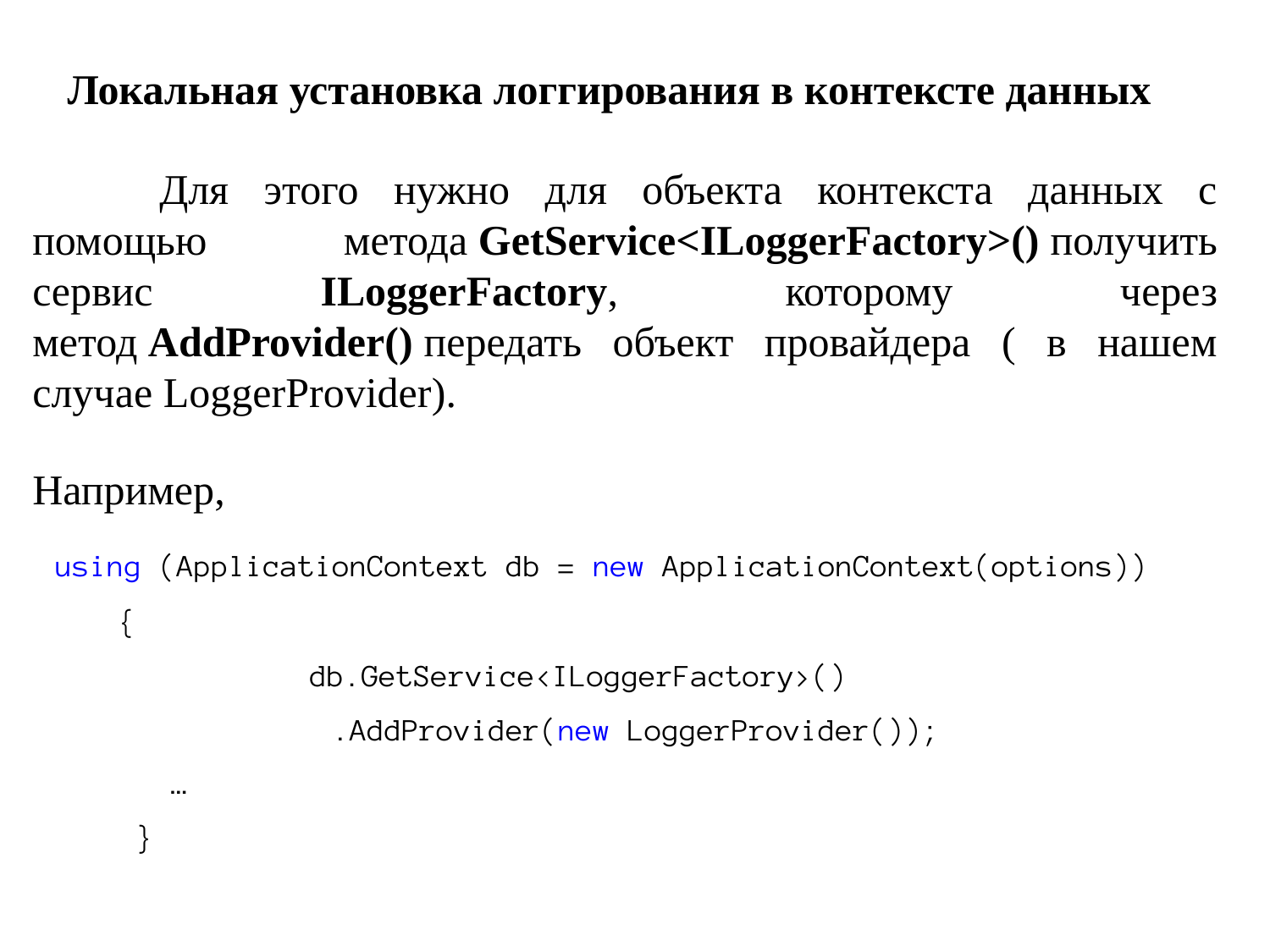

Локальная установка логгирования в контексте данных
	Для этого нужно для объекта контекста данных с помощью метода GetService<ILoggerFactory>() получить сервис ILoggerFactory, которому через метод AddProvider() передать объект провайдера ( в нашем случае LoggerProvider).
Например,
 using (ApplicationContext db = new ApplicationContext(options))
     {
                db.GetService<ILoggerFactory>()
	          .AddProvider(new LoggerProvider());
        …
      }